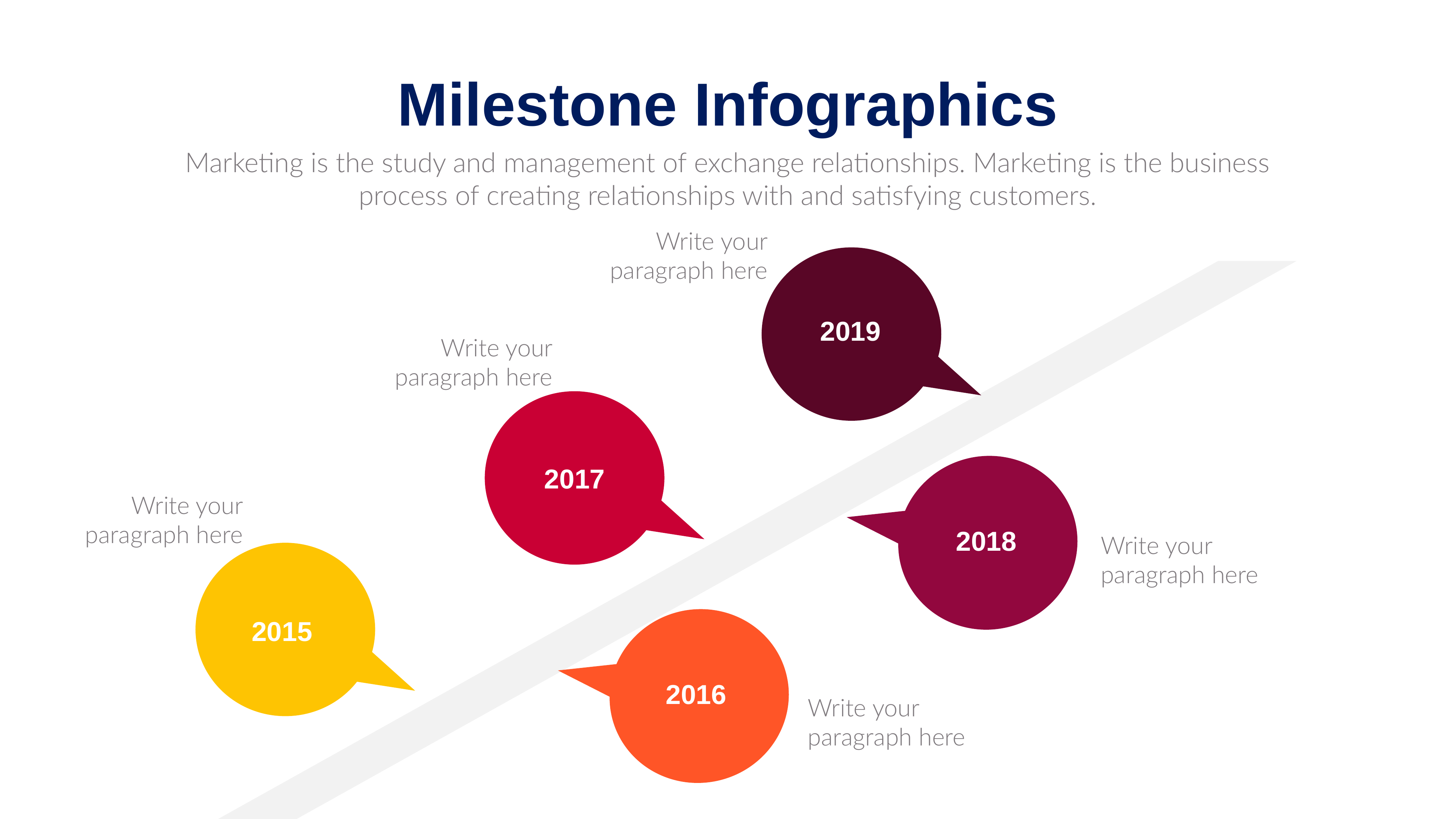

Milestone Infographics
Marketing is the study and management of exchange relationships. Marketing is the business process of creating relationships with and satisfying customers.
Write your paragraph here

2019
Write your paragraph here

2017
Write your paragraph here
2018
Write your paragraph here

2015
2016
Write your paragraph here